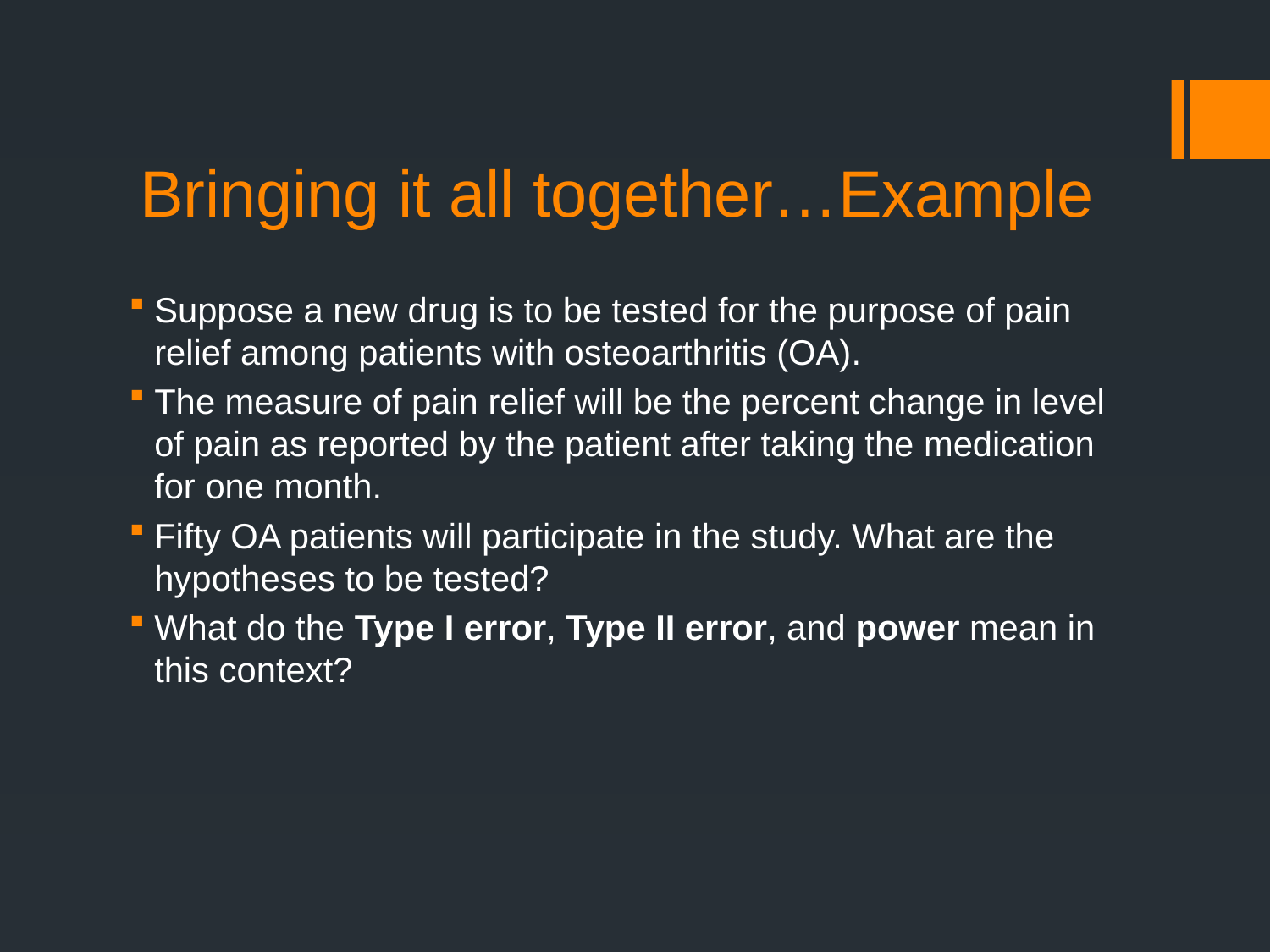

# Bringing it all together…Example
Suppose a new drug is to be tested for the purpose of pain relief among patients with osteoarthritis (OA).
The measure of pain relief will be the percent change in level of pain as reported by the patient after taking the medication for one month.
Fifty OA patients will participate in the study. What are the hypotheses to be tested?
What do the Type I error, Type II error, and power mean in this context?